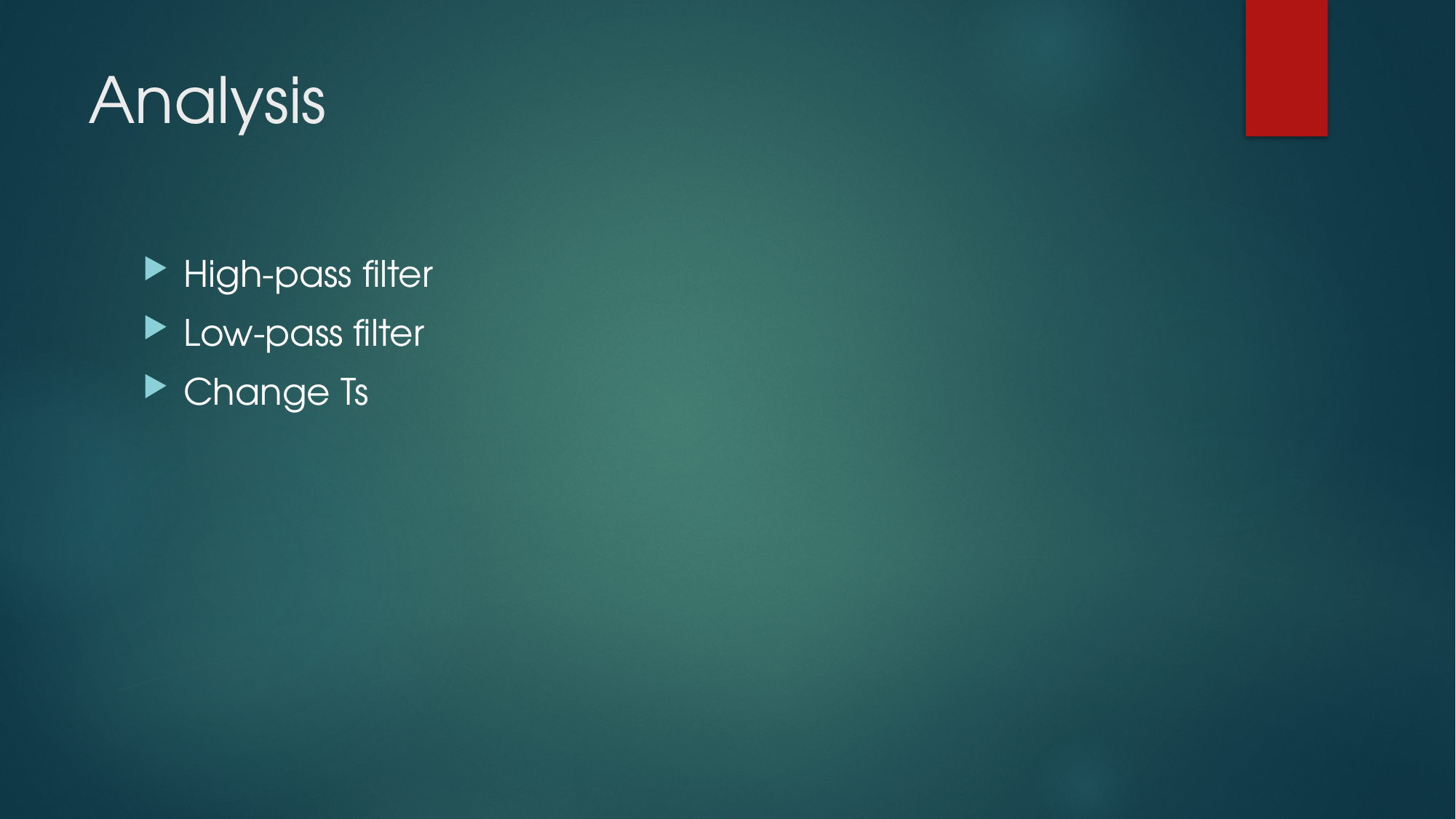

# Analysis
High-pass filter
Low-pass filter
Change Ts